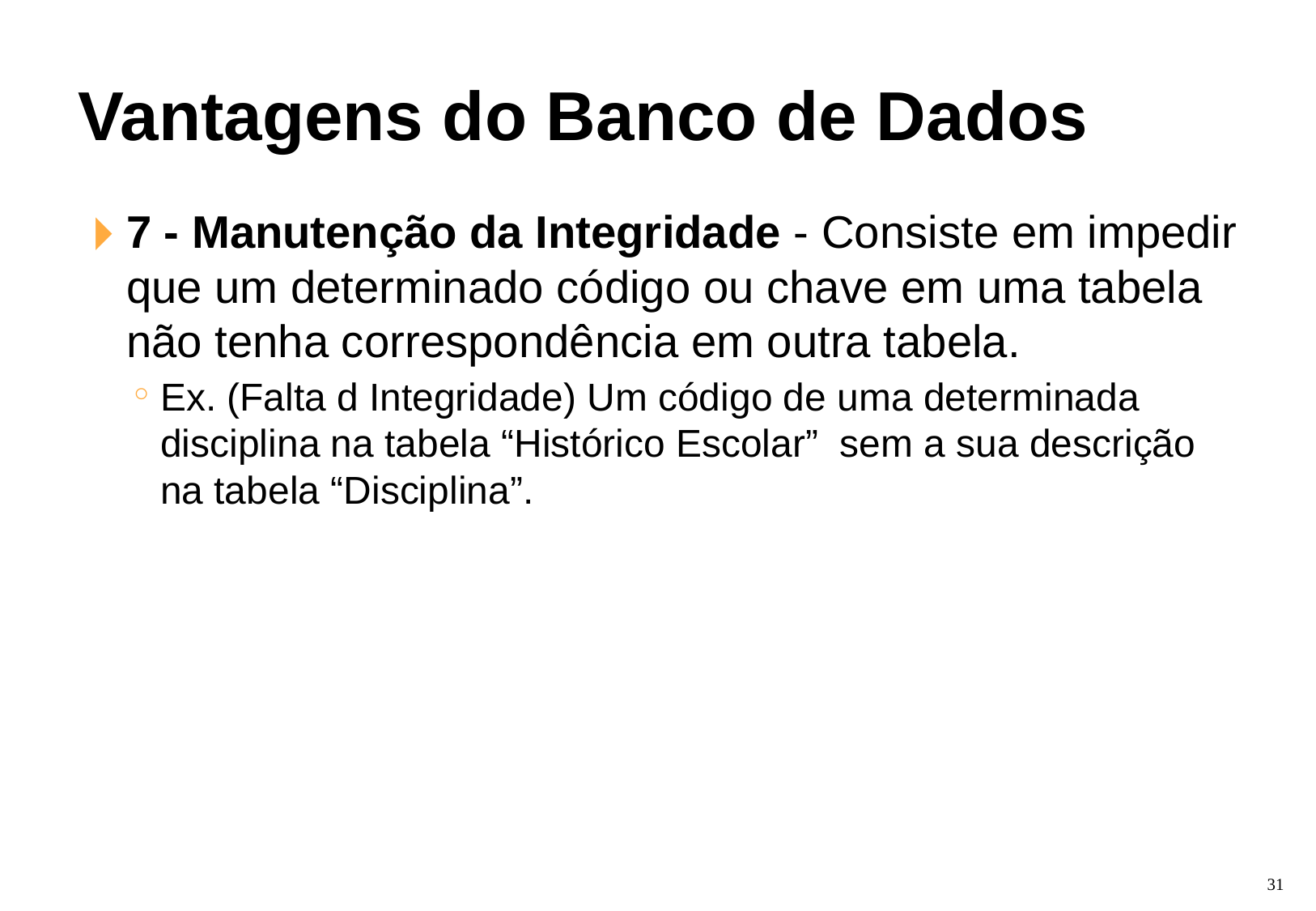

Vantagens do Banco de Dados
7 - Manutenção da Integridade - Consiste em impedir que um determinado código ou chave em uma tabela não tenha correspondência em outra tabela.
Ex. (Falta d Integridade) Um código de uma determinada disciplina na tabela “Histórico Escolar”  sem a sua descrição na tabela “Disciplina”.

31